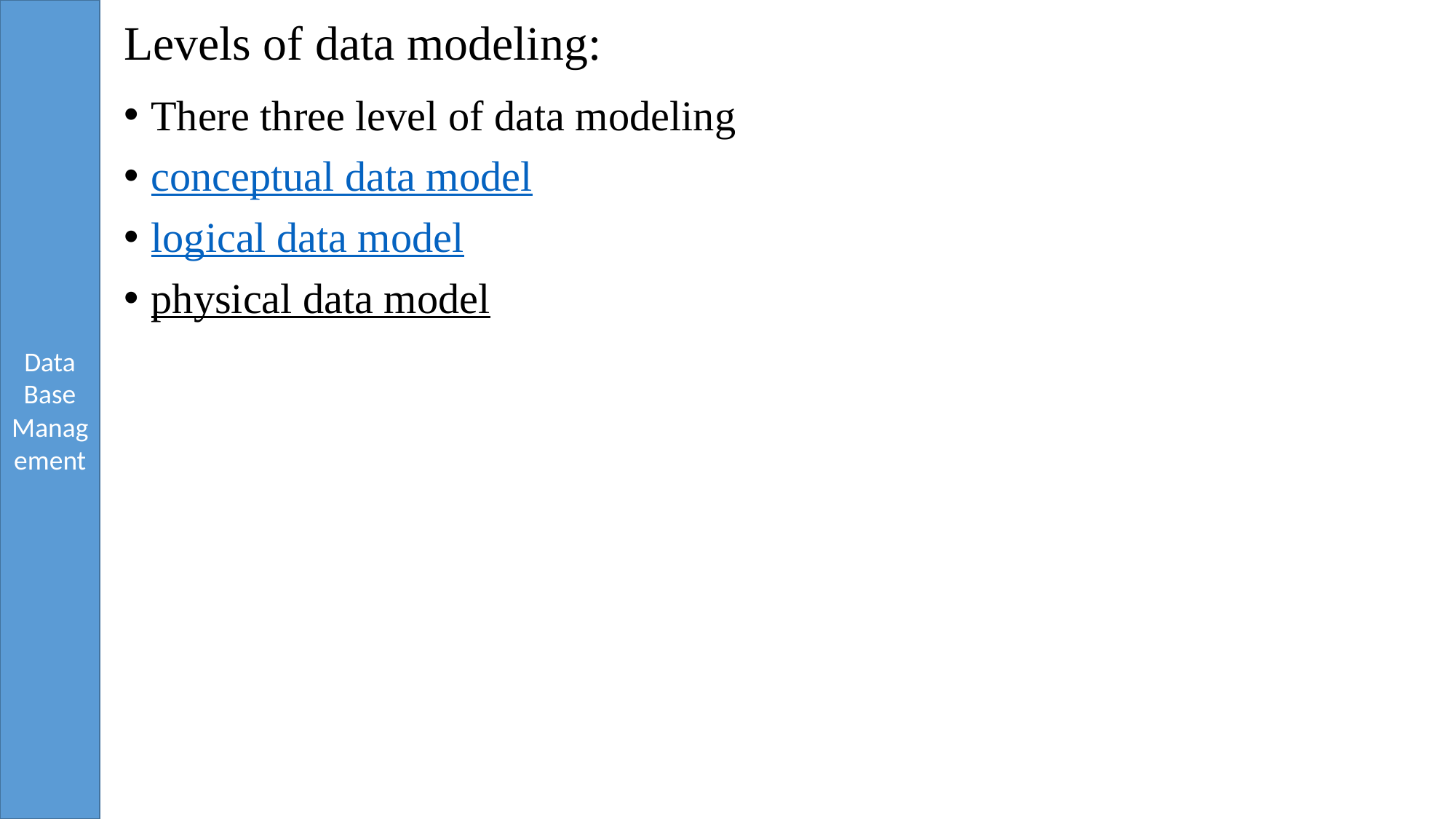

# Levels of data modeling:
There three level of data modeling
conceptual data model
logical data model
physical data model